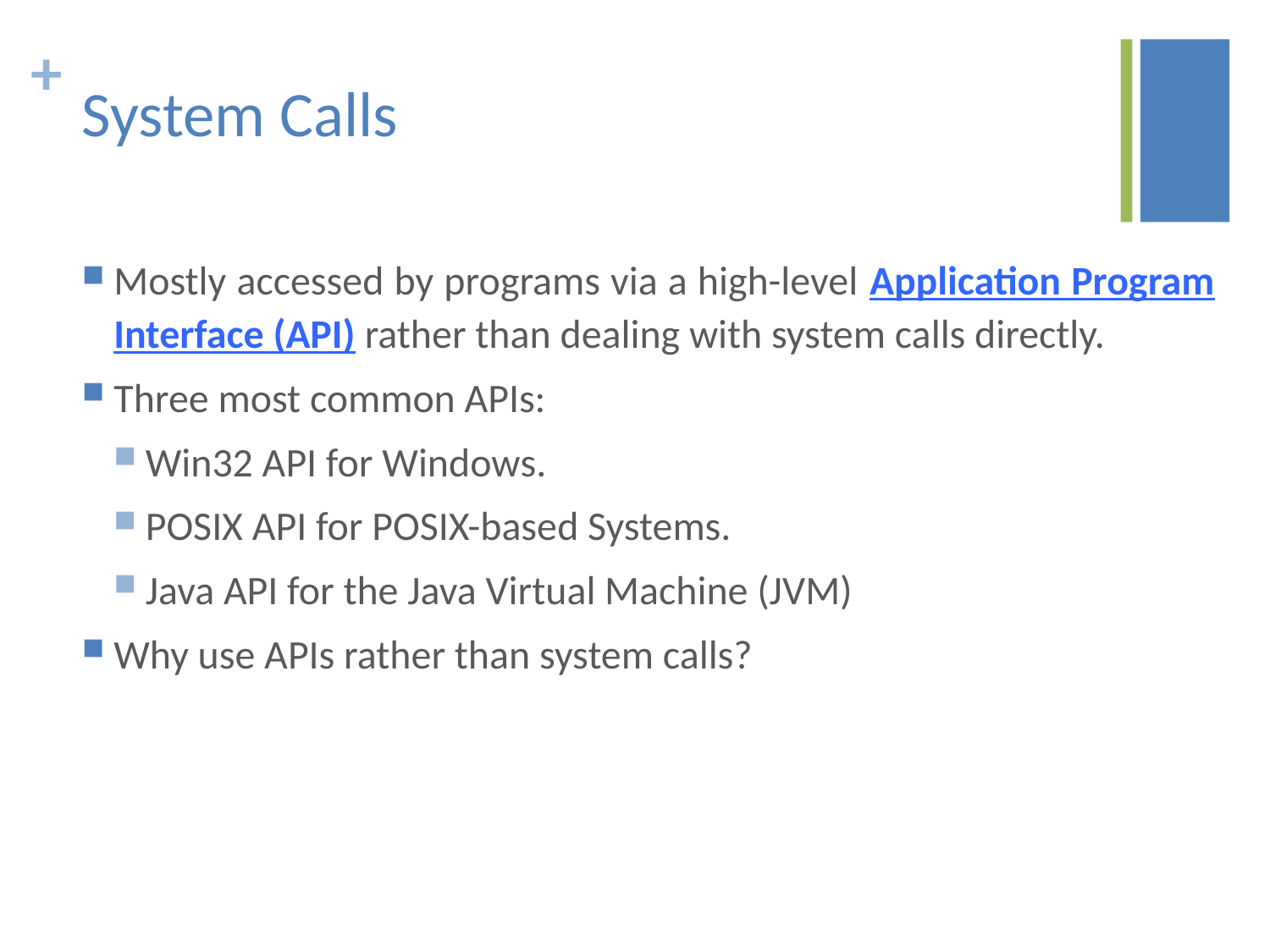

# System Calls
Mostly accessed by programs via a high-level Application Program Interface (API) rather than dealing with system calls directly.
Three most common APIs:
Win32 API for Windows.
POSIX API for POSIX-based Systems.
Java API for the Java Virtual Machine (JVM)
Why use APIs rather than system calls?